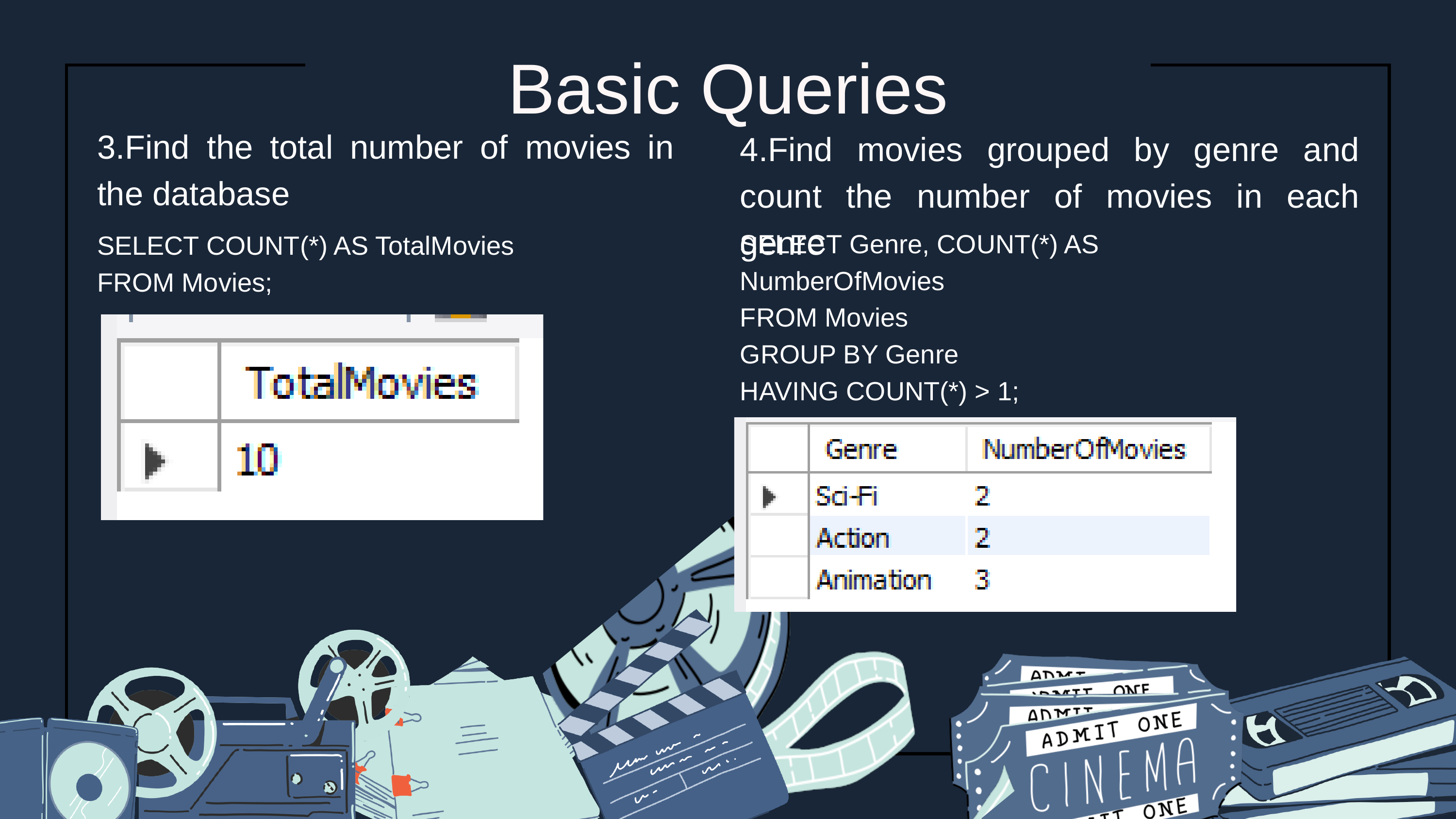

Basic Queries

3.Find the total number of movies in the database
4.Find movies grouped by genre and count the number of movies in each genre
SELECT Genre, COUNT(*) AS NumberOfMovies
FROM Movies
GROUP BY Genre
HAVING COUNT(*) > 1;
SELECT COUNT(*) AS TotalMovies
FROM Movies;